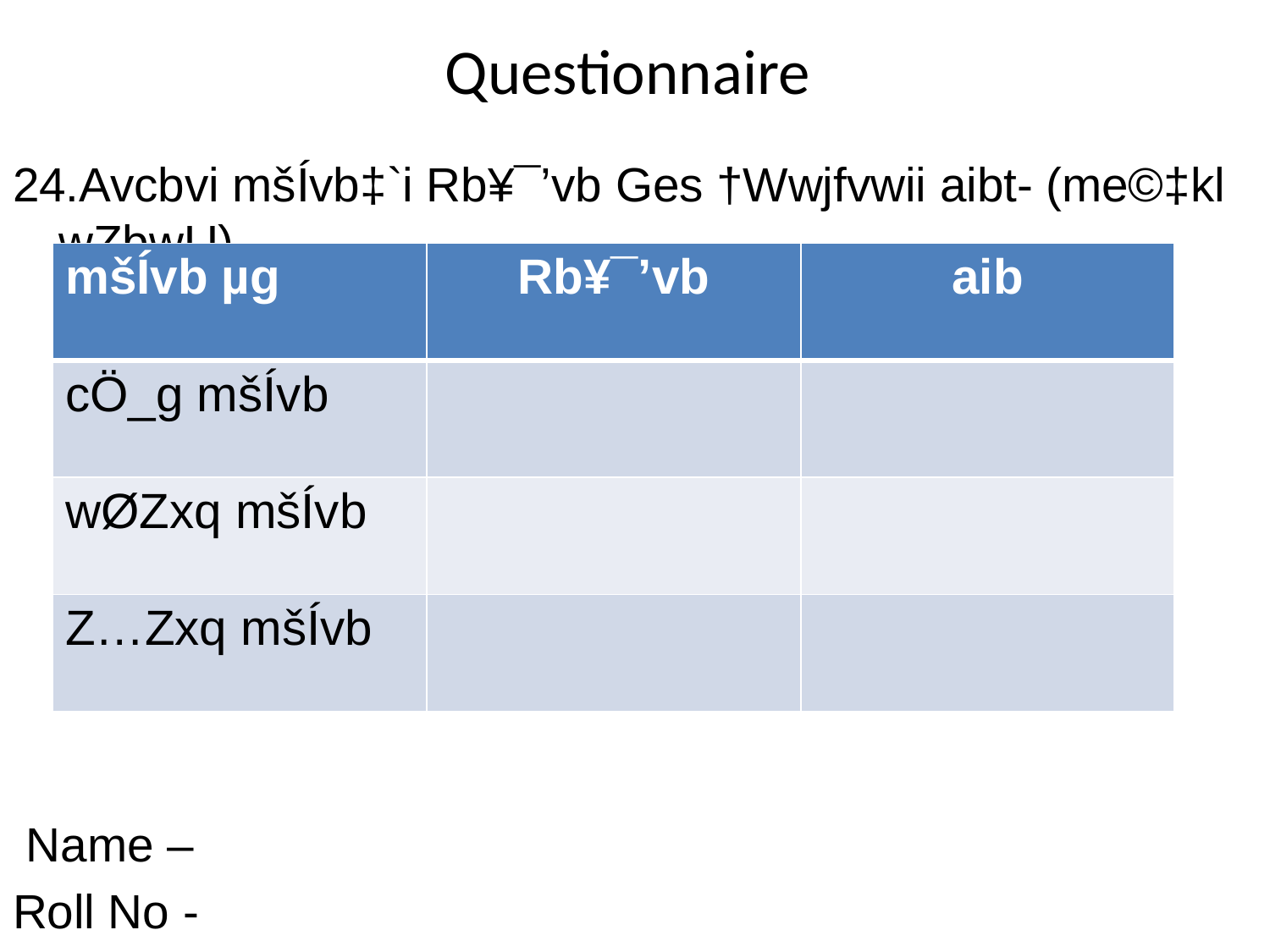

# Questionnaire
24.Avcbvi mšÍvb‡`i Rb¥¯’vb Ges †Wwjfvwii aibt- (me©‡kl wZbwU)

 Name –
Roll No -
| mšÍvb µg | Rb¥¯’vb | aib |
| --- | --- | --- |
| cÖ\_g mšÍvb |  |  |
| wØZxq mšÍvb |  |  |
| Z…Zxq mšÍvb |  |  |